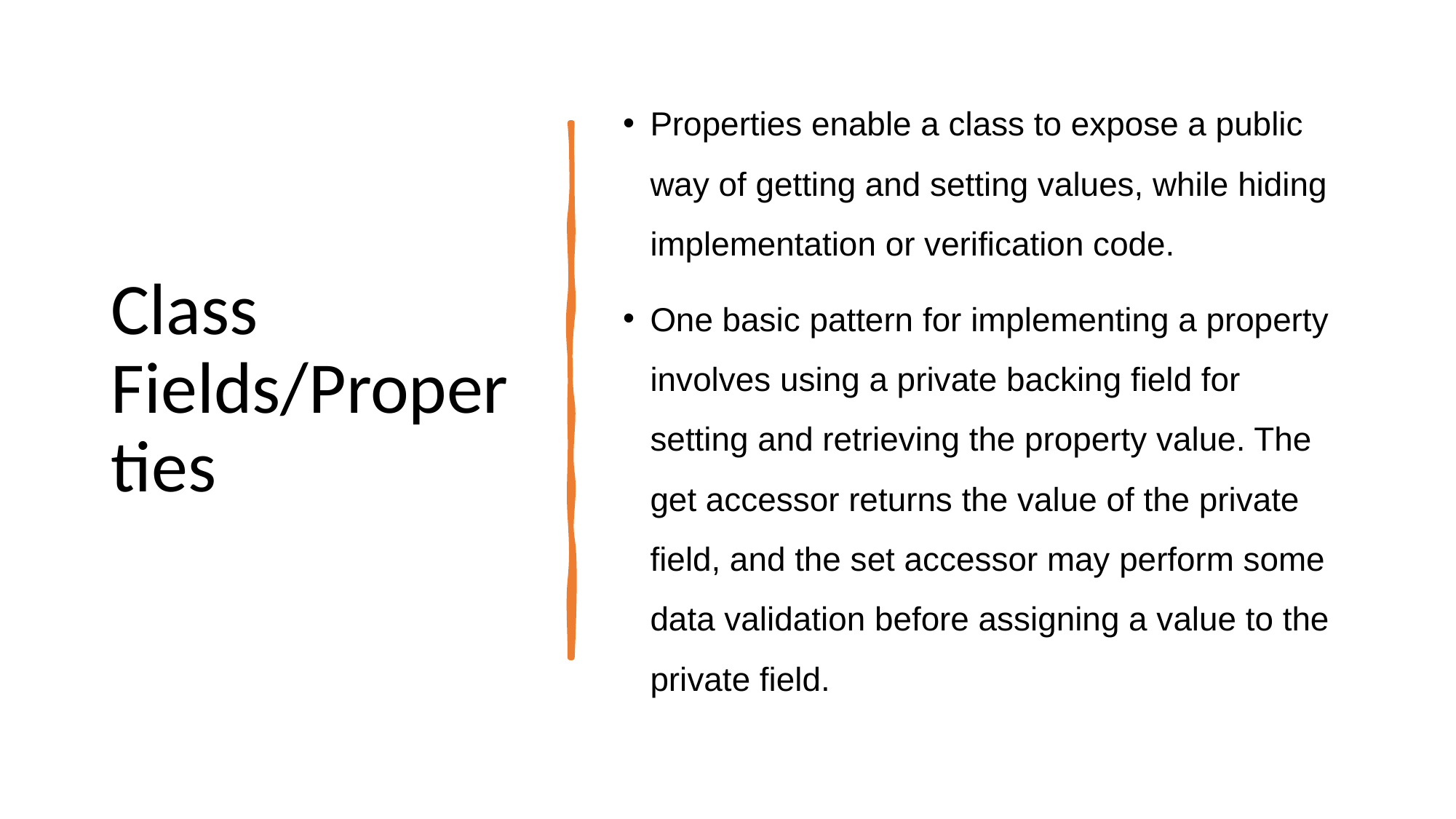

# Class Fields/Properties
Properties enable a class to expose a public way of getting and setting values, while hiding implementation or verification code.
One basic pattern for implementing a property involves using a private backing field for setting and retrieving the property value. The get accessor returns the value of the private field, and the set accessor may perform some data validation before assigning a value to the private field.